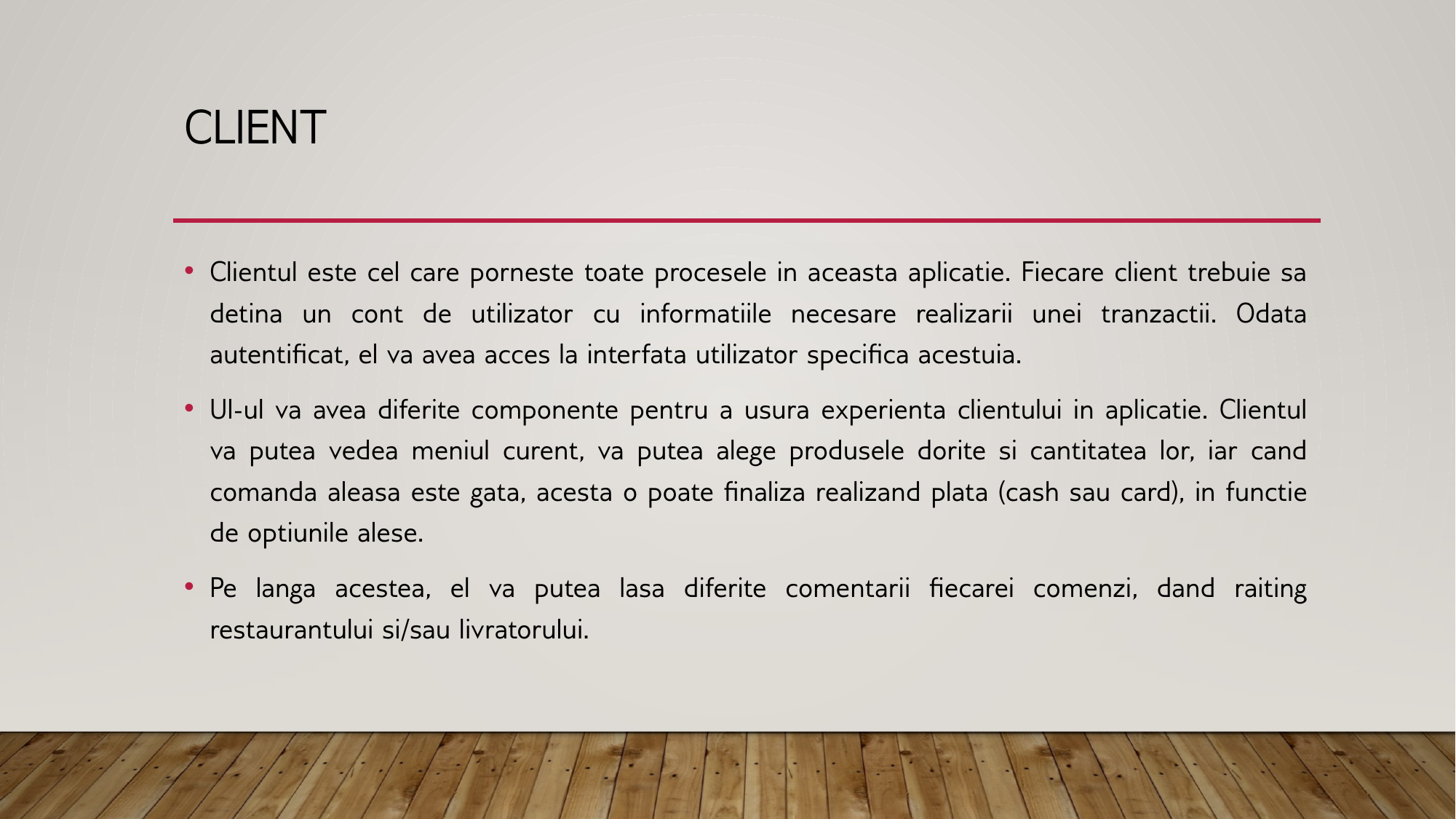

# CLient
Clientul este cel care porneste toate procesele in aceasta aplicatie. Fiecare client trebuie sa detina un cont de utilizator cu informatiile necesare realizarii unei tranzactii. Odata autentificat, el va avea acces la interfata utilizator specifica acestuia.
UI-ul va avea diferite componente pentru a usura experienta clientului in aplicatie. Clientul va putea vedea meniul curent, va putea alege produsele dorite si cantitatea lor, iar cand comanda aleasa este gata, acesta o poate finaliza realizand plata (cash sau card), in functie de optiunile alese.
Pe langa acestea, el va putea lasa diferite comentarii fiecarei comenzi, dand raiting restaurantului si/sau livratorului.